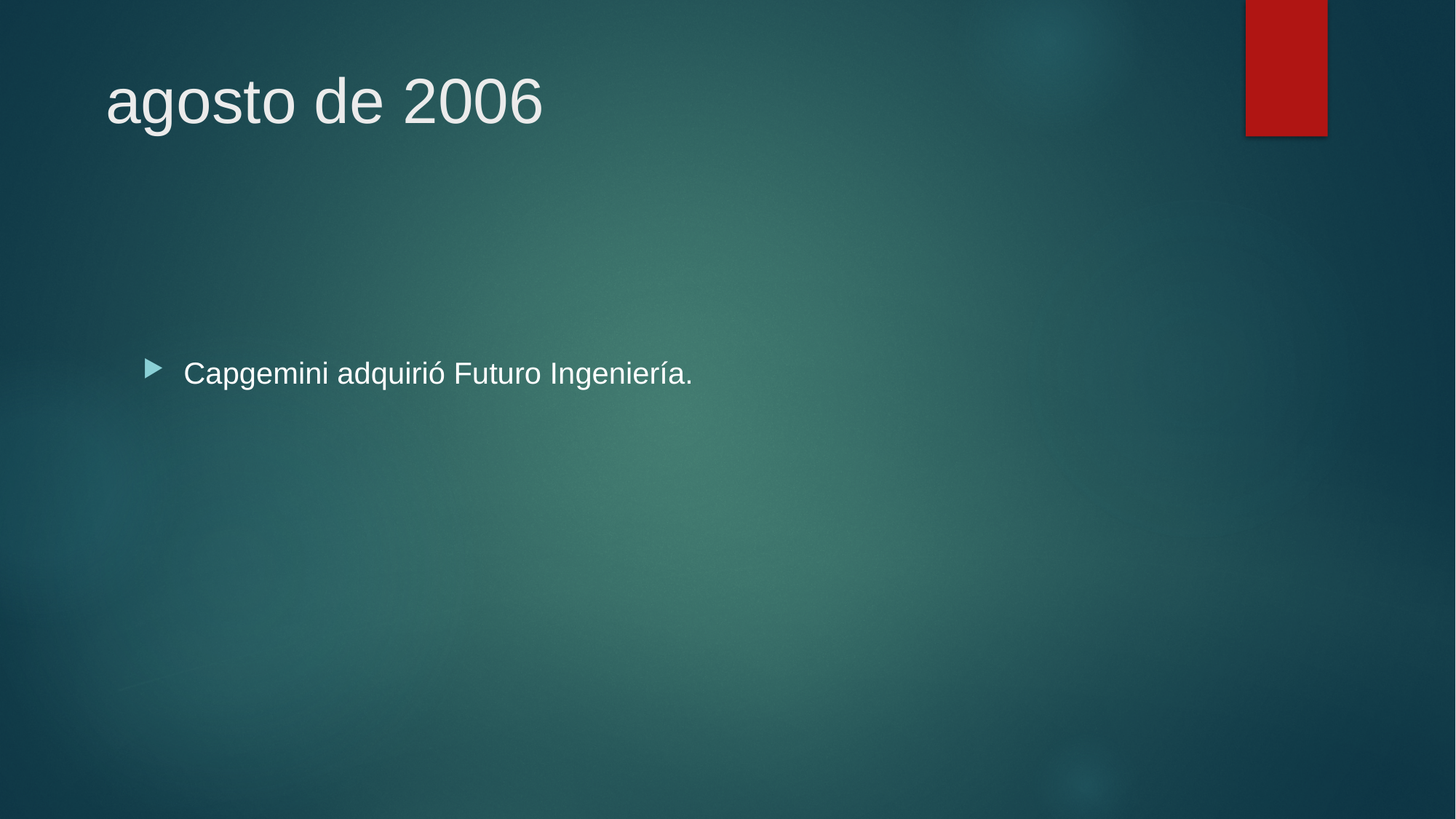

# agosto de 2006

Capgemini adquirió Futuro Ingeniería.